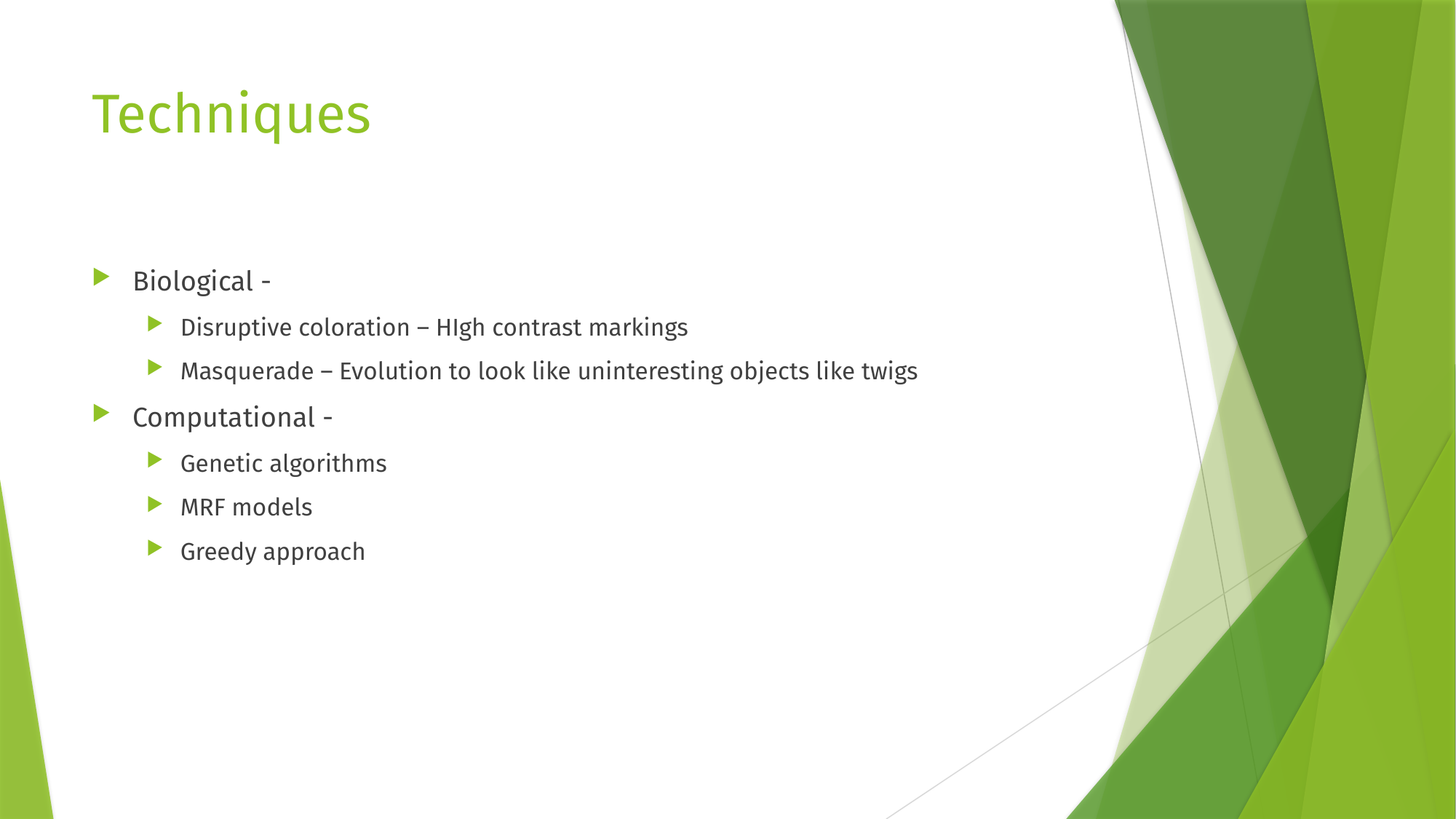

# Techniques
Biological -
Disruptive coloration – HIgh contrast markings
Masquerade – Evolution to look like uninteresting objects like twigs
Computational -
Genetic algorithms
MRF models
Greedy approach